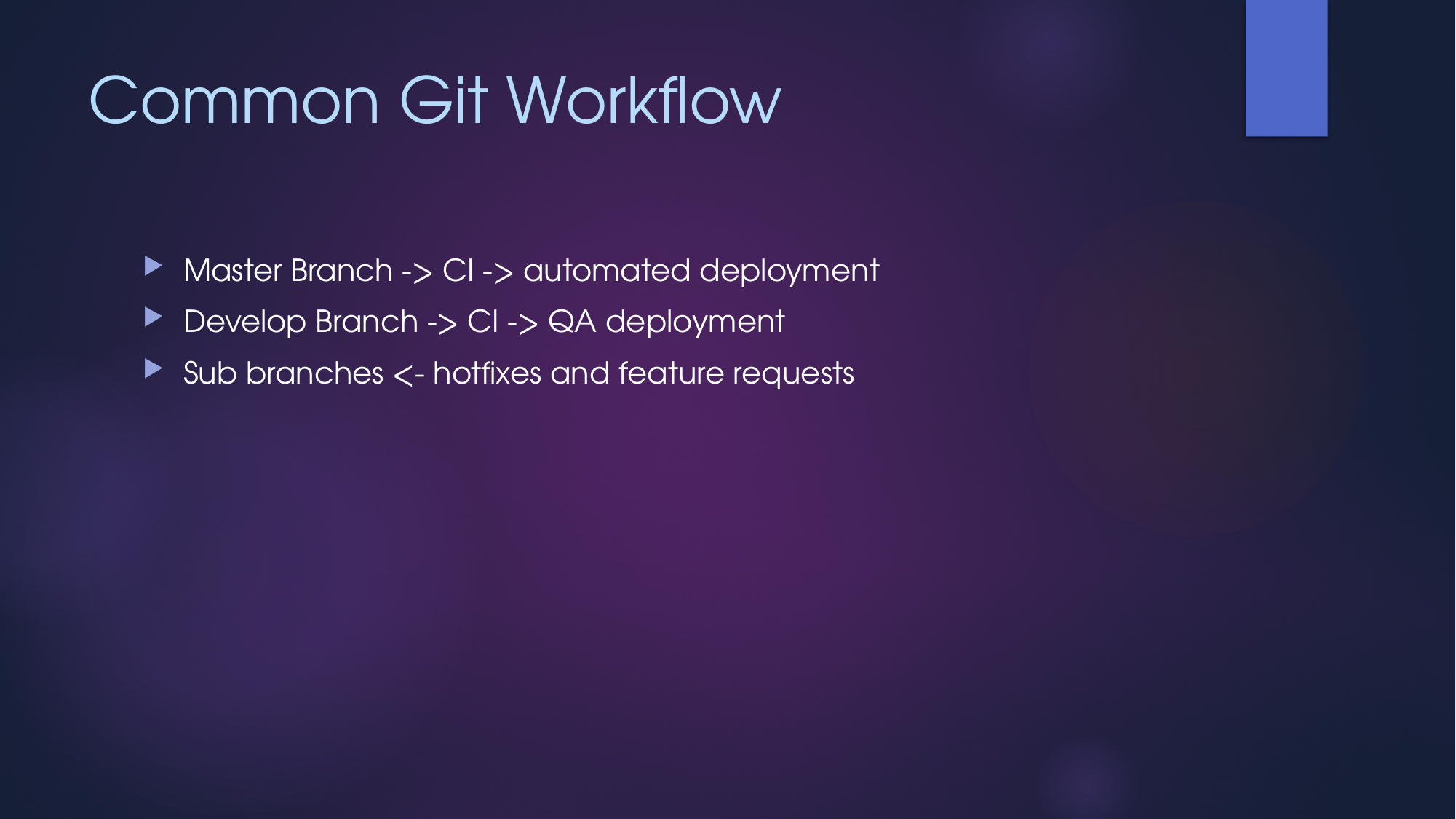

# Common Git Workflow
Master Branch -> CI -> automated deployment
Develop Branch -> CI -> QA deployment
Sub branches <- hotfixes and feature requests